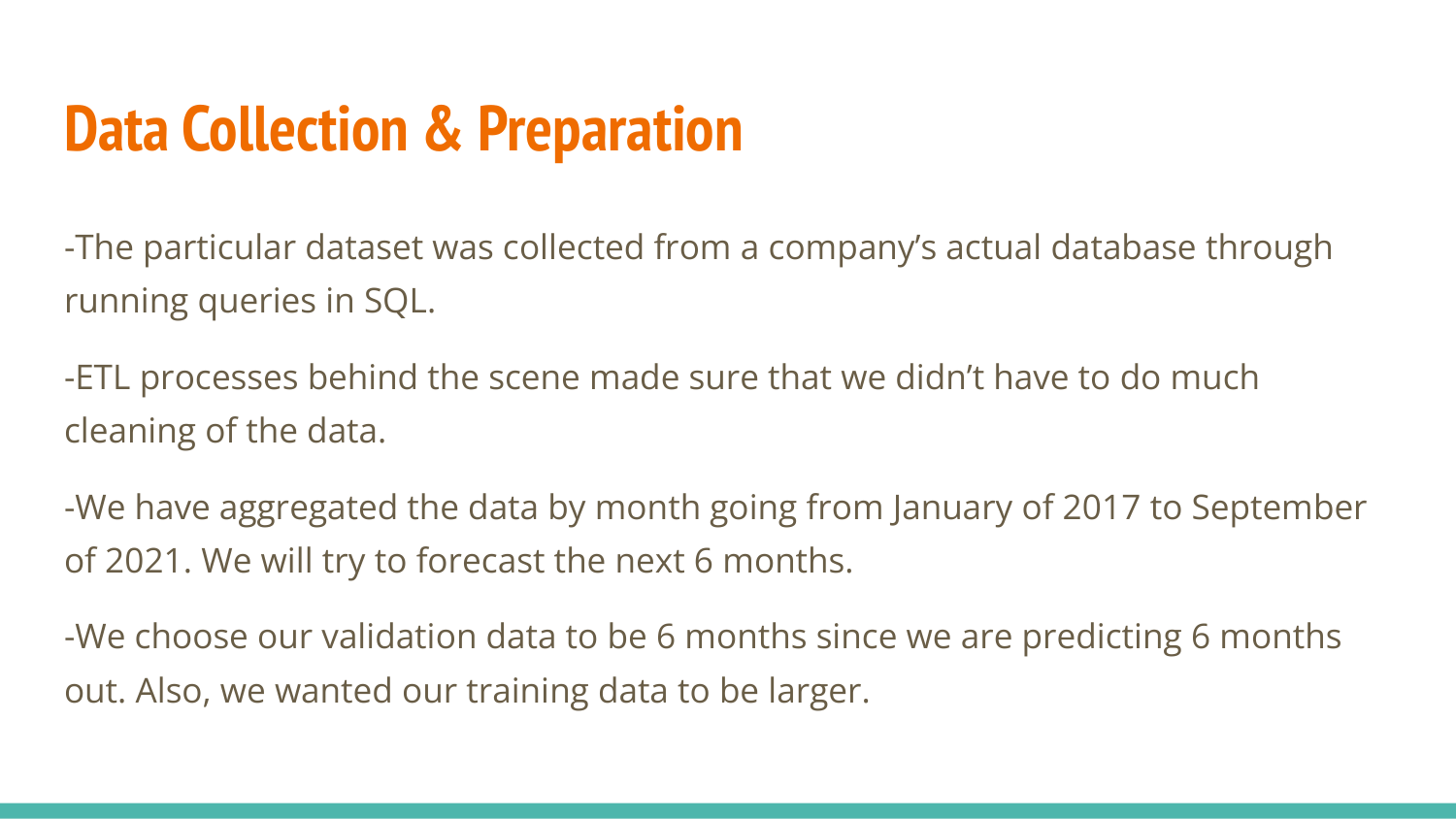

# Data Collection & Preparation
-The particular dataset was collected from a company’s actual database through running queries in SQL.
-ETL processes behind the scene made sure that we didn’t have to do much cleaning of the data.
-We have aggregated the data by month going from January of 2017 to September of 2021. We will try to forecast the next 6 months.
-We choose our validation data to be 6 months since we are predicting 6 months out. Also, we wanted our training data to be larger.